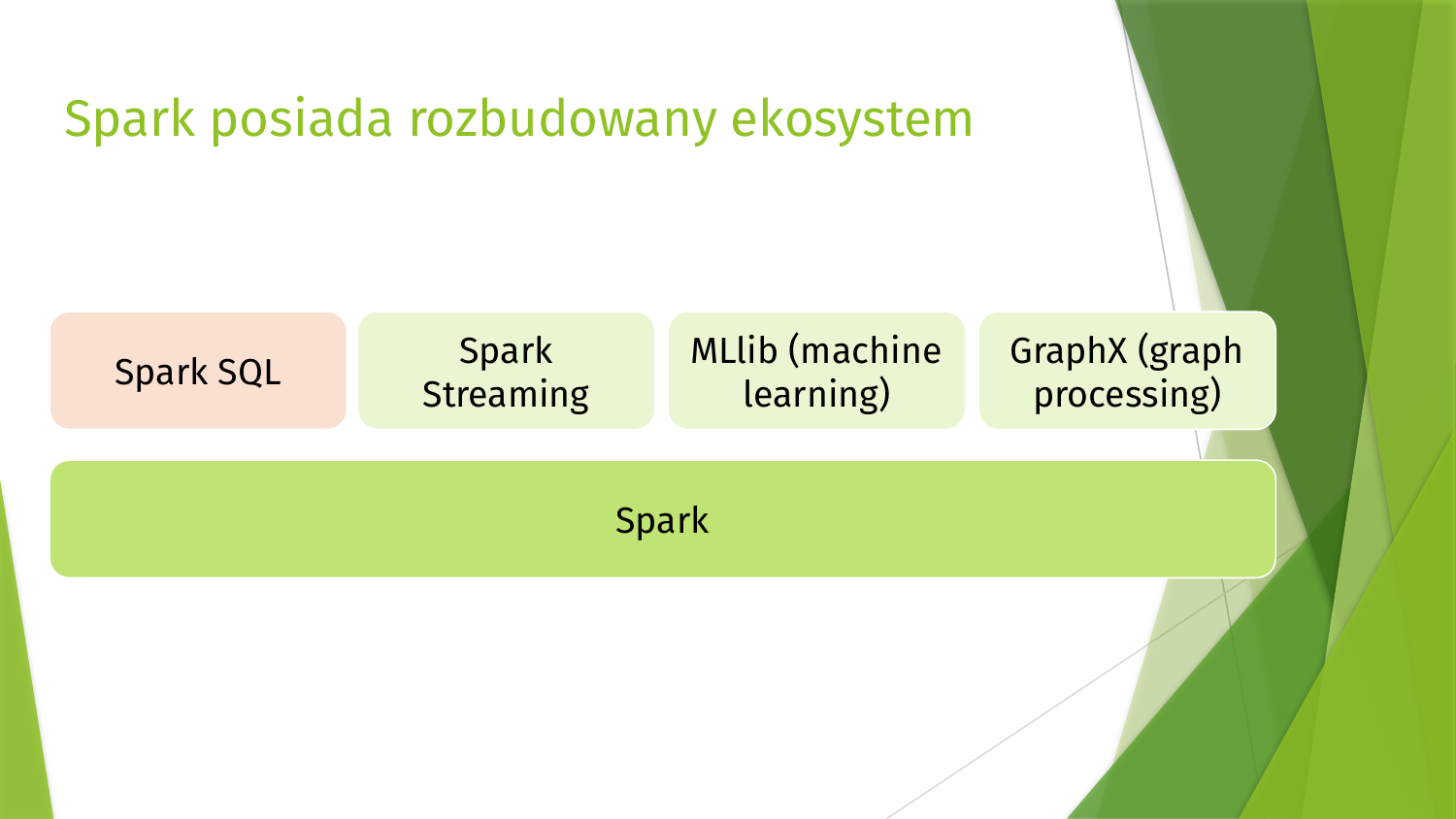

# Spark posiada rozbudowany ekosystem
Spark SQL
Spark Streaming
MLlib (machine learning)
GraphX (graph processing)
Spark